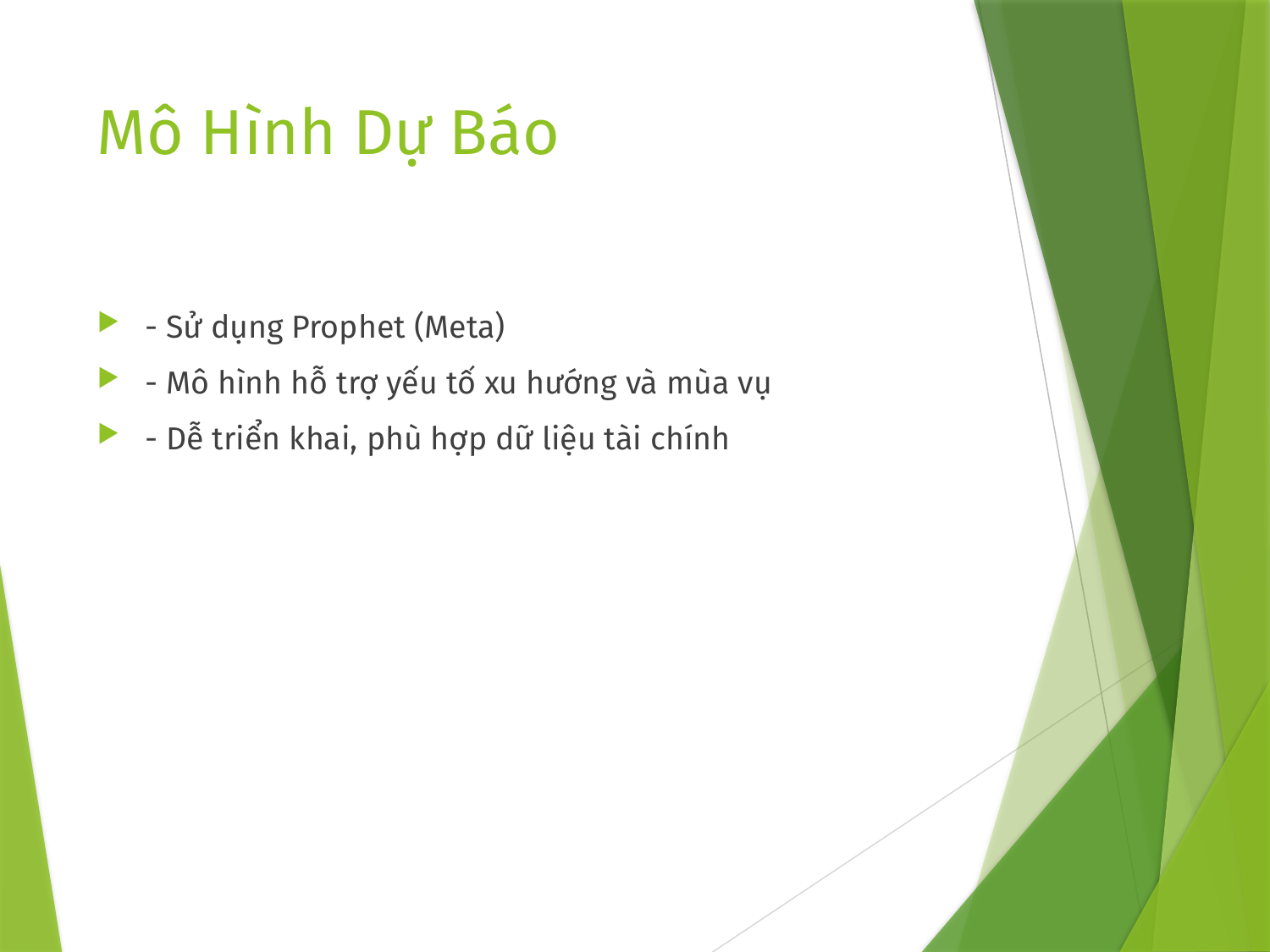

# Mô Hình Dự Báo
- Sử dụng Prophet (Meta)
- Mô hình hỗ trợ yếu tố xu hướng và mùa vụ
- Dễ triển khai, phù hợp dữ liệu tài chính